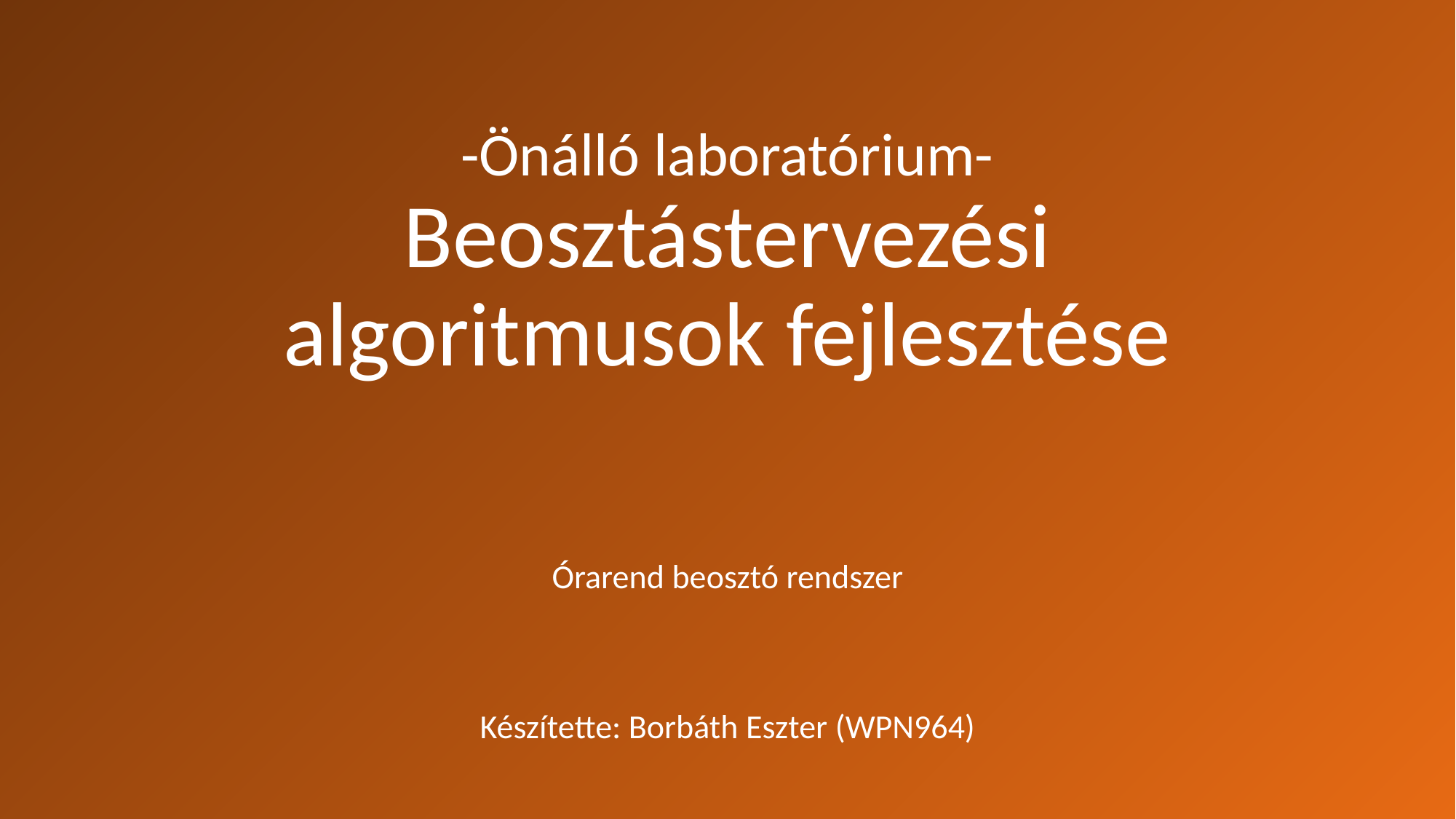

# -Önálló laboratórium- Beosztástervezési algoritmusok fejlesztése
Órarend beosztó rendszer

Készítette: Borbáth Eszter (WPN964)